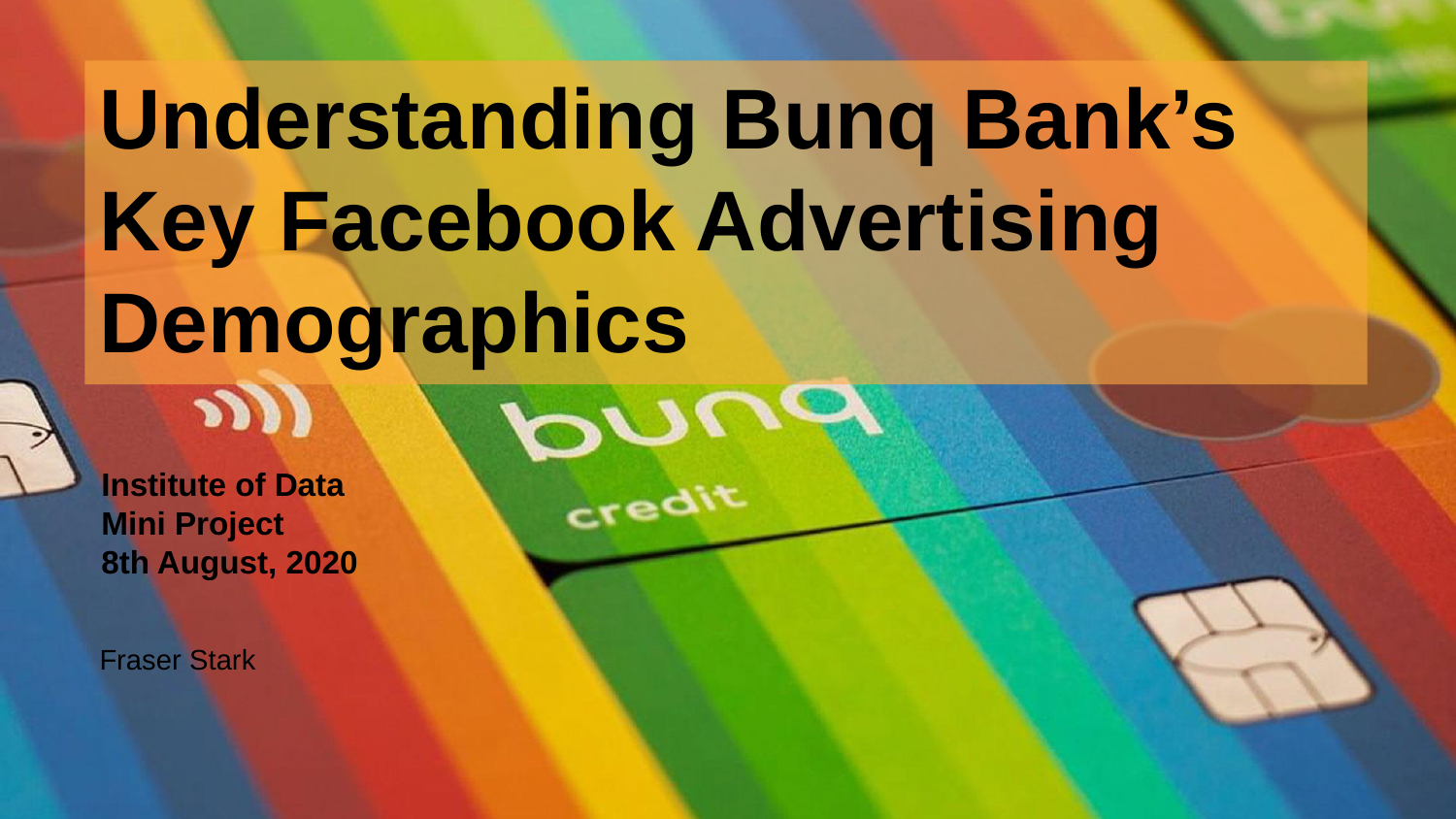

# Understanding Bunq Bank’s Key Facebook Advertising Demographics
Institute of Data
Mini Project
8th August, 2020
Fraser Stark